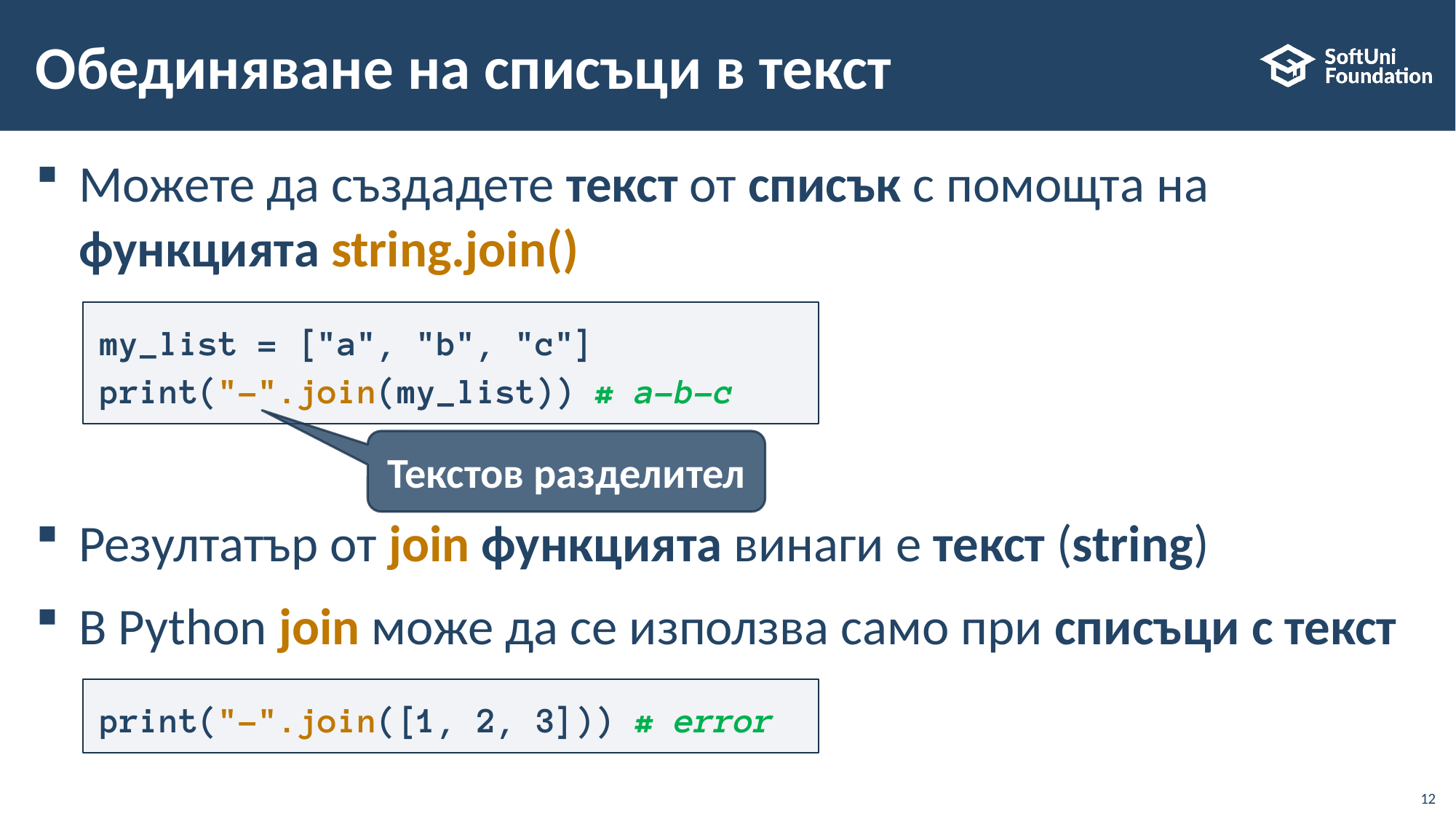

# Обединяване на списъци в текст
Можете да създадете текст от списък с помощта на функцията string.join()

Резултатър от join функцията винаги е текст (string)
В Python join може да се използва само при списъци с текст
my_list = ["a", "b", "c"]
print("-".join(my_list)) # a-b-c
Текстов разделител
print("-".join([1, 2, 3])) # error
12